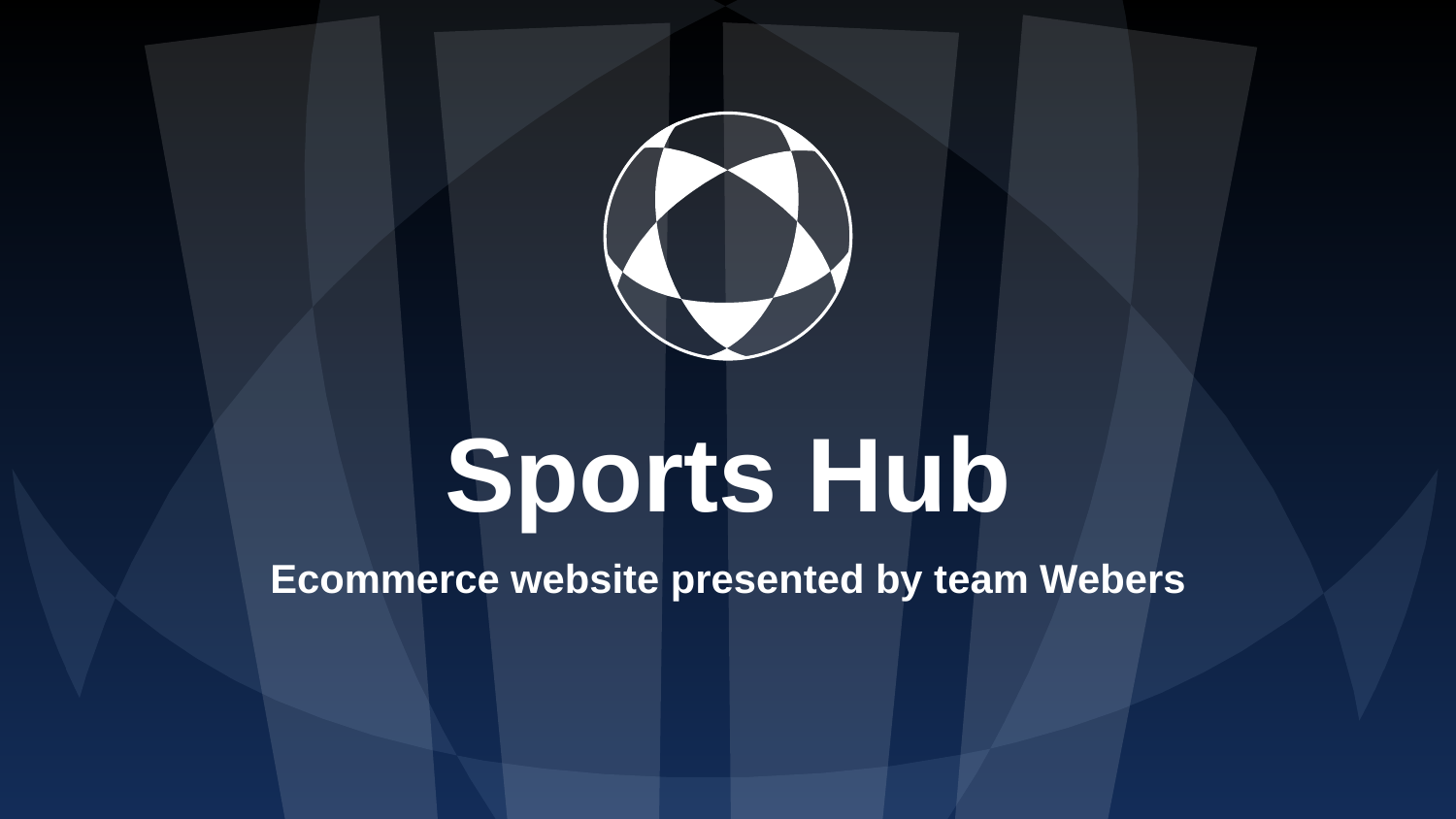

# Sports Hub
Ecommerce website presented by team Webers